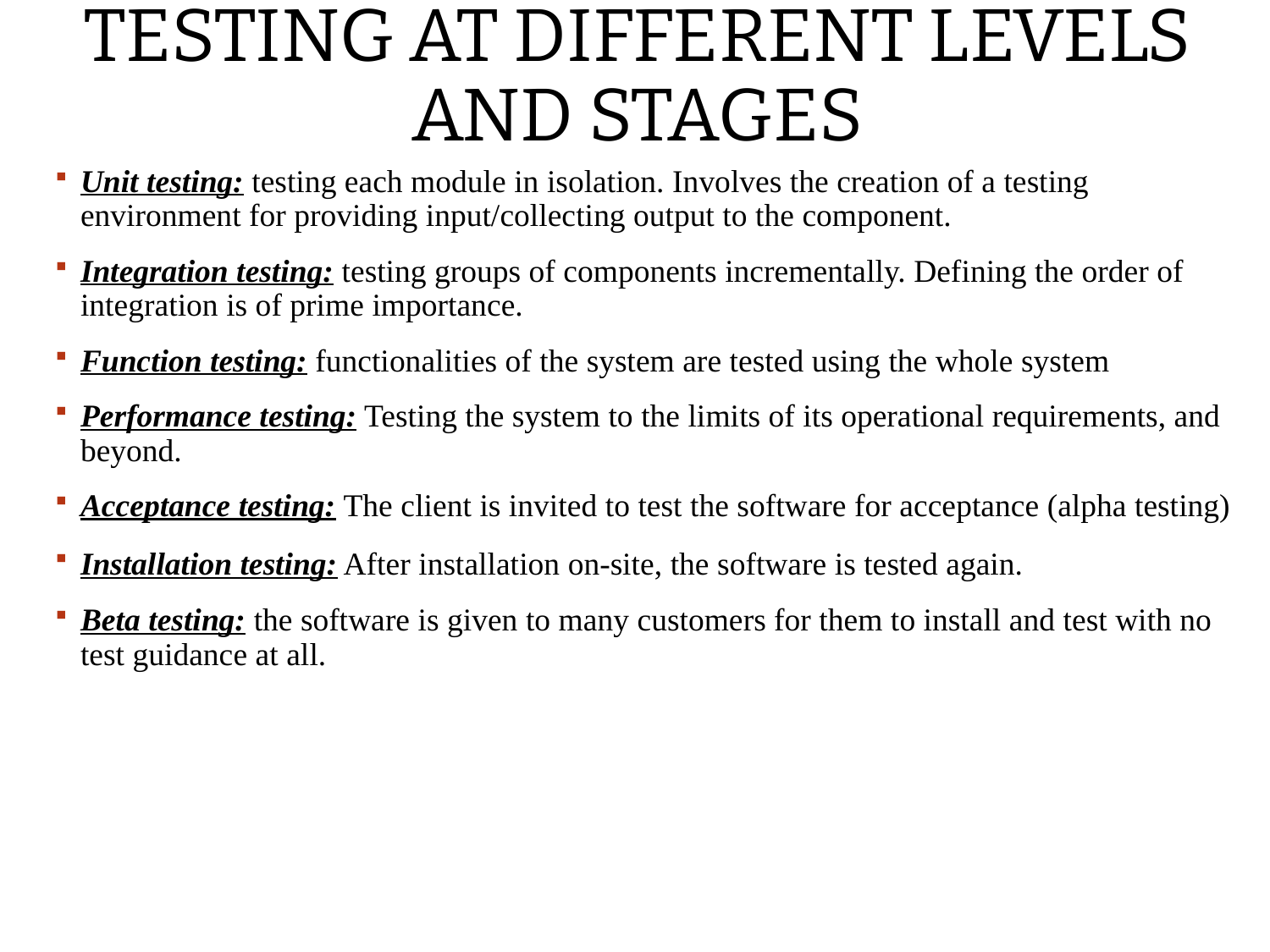

# Testing at different levels and stages
Unit testing: testing each module in isolation. Involves the creation of a testing environment for providing input/collecting output to the component.
Integration testing: testing groups of components incrementally. Defining the order of integration is of prime importance.
Function testing: functionalities of the system are tested using the whole system
Performance testing: Testing the system to the limits of its operational requirements, and beyond.
Acceptance testing: The client is invited to test the software for acceptance (alpha testing)
Installation testing: After installation on-site, the software is tested again.
Beta testing: the software is given to many customers for them to install and test with no test guidance at all.